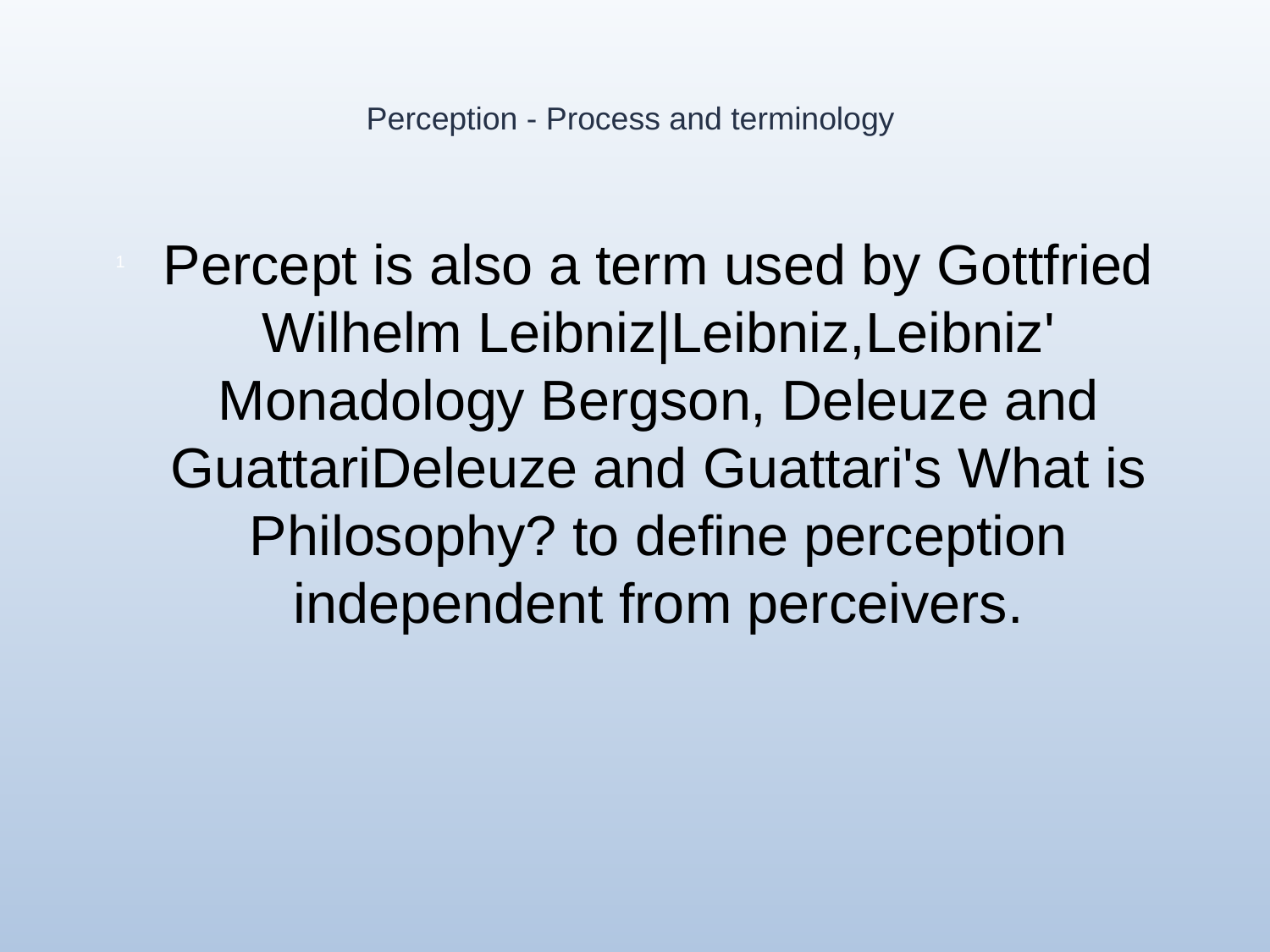

# Perception - Process and terminology
Percept is also a term used by Gottfried Wilhelm Leibniz|Leibniz,Leibniz' Monadology Bergson, Deleuze and GuattariDeleuze and Guattari's What is Philosophy? to define perception independent from perceivers.